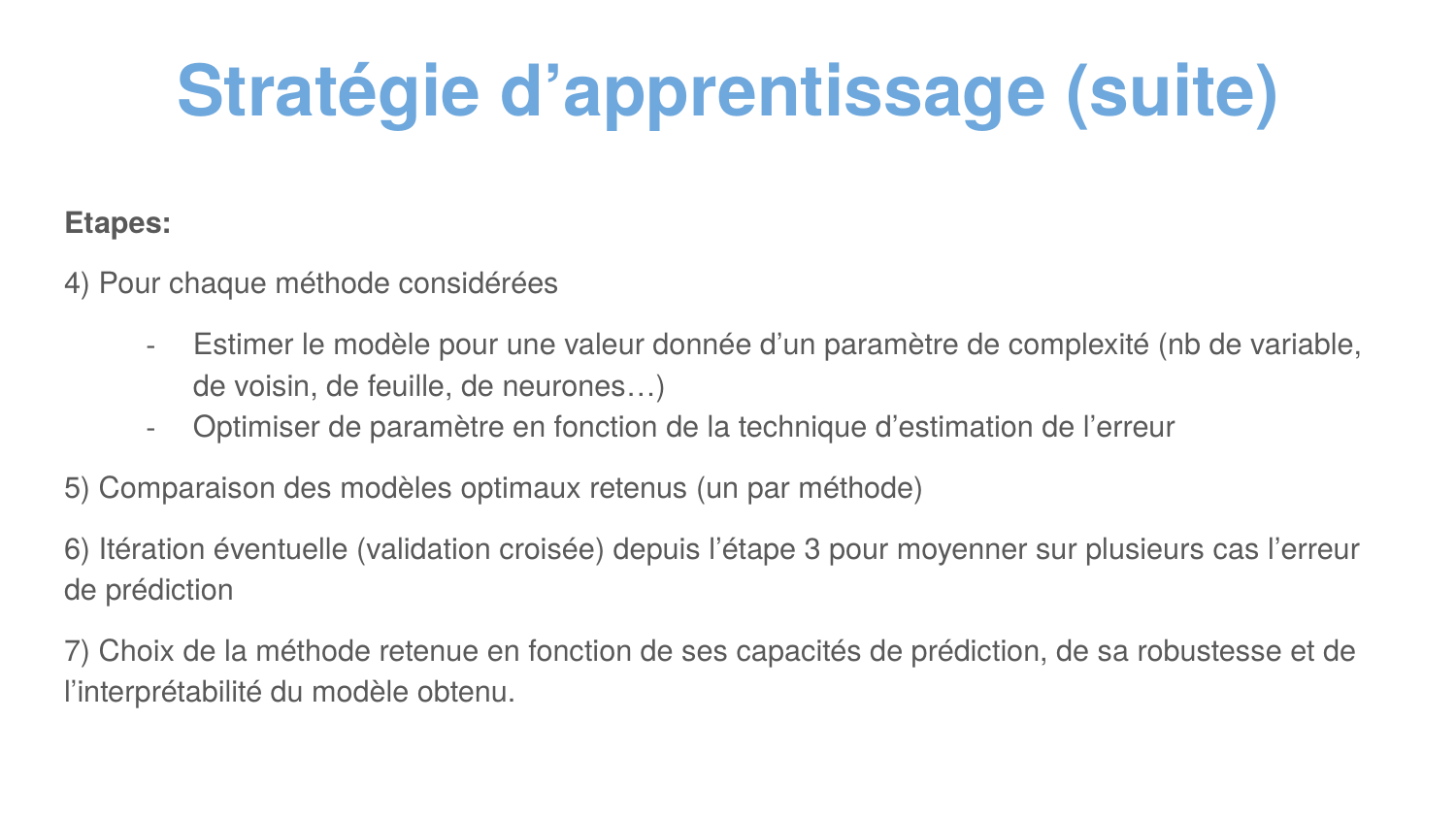

# Stratégie d’apprentissage (suite)
Etapes:
4) Pour chaque méthode considérées
Estimer le modèle pour une valeur donnée d’un paramètre de complexité (nb de variable, de voisin, de feuille, de neurones…)
Optimiser de paramètre en fonction de la technique d’estimation de l’erreur
5) Comparaison des modèles optimaux retenus (un par méthode)
6) Itération éventuelle (validation croisée) depuis l’étape 3 pour moyenner sur plusieurs cas l’erreur de prédiction
7) Choix de la méthode retenue en fonction de ses capacités de prédiction, de sa robustesse et de l’interprétabilité du modèle obtenu.